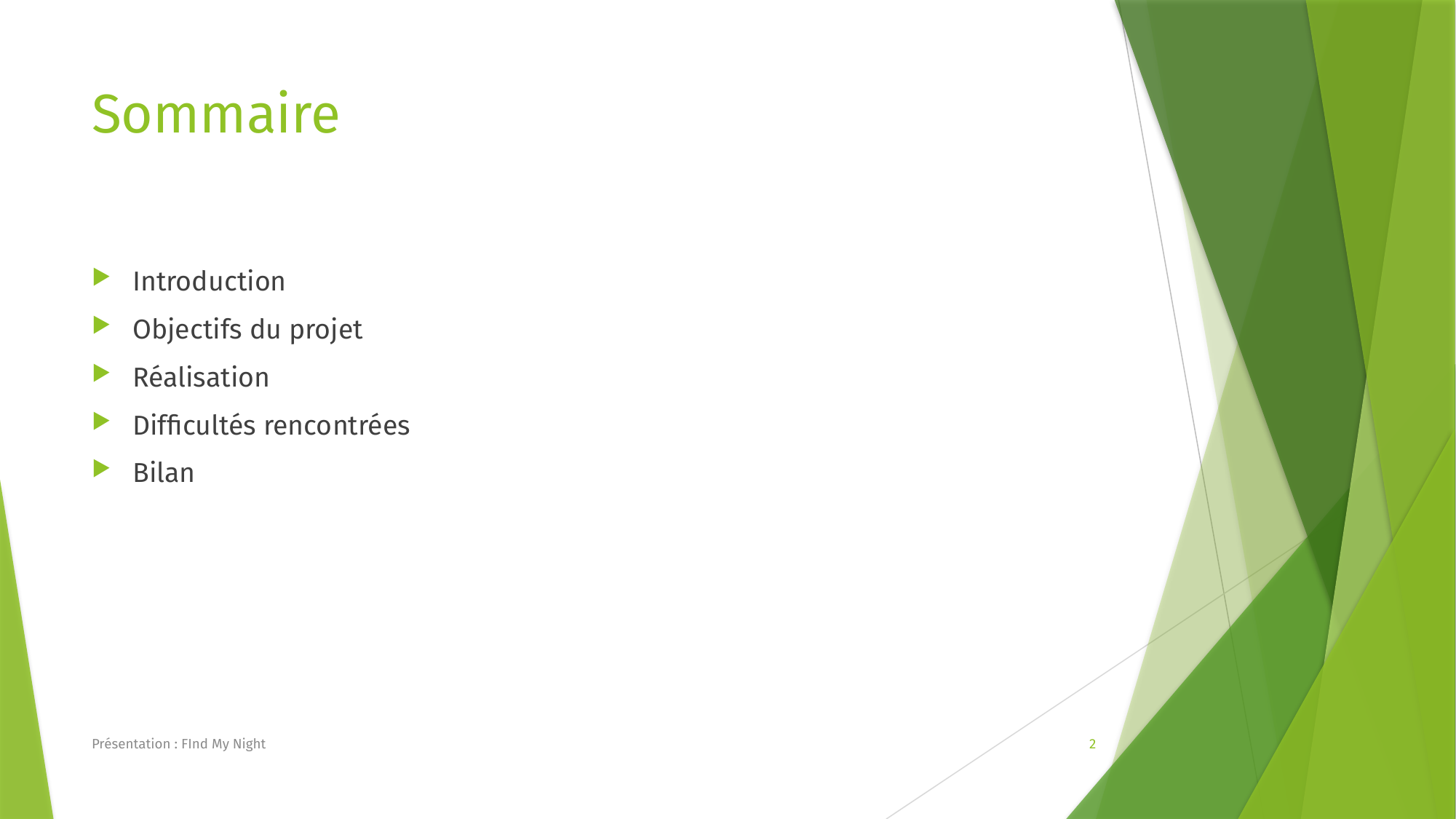

# Sommaire
Introduction
Objectifs du projet
Réalisation
Difficultés rencontrées
Bilan
Présentation : FInd My Night
2